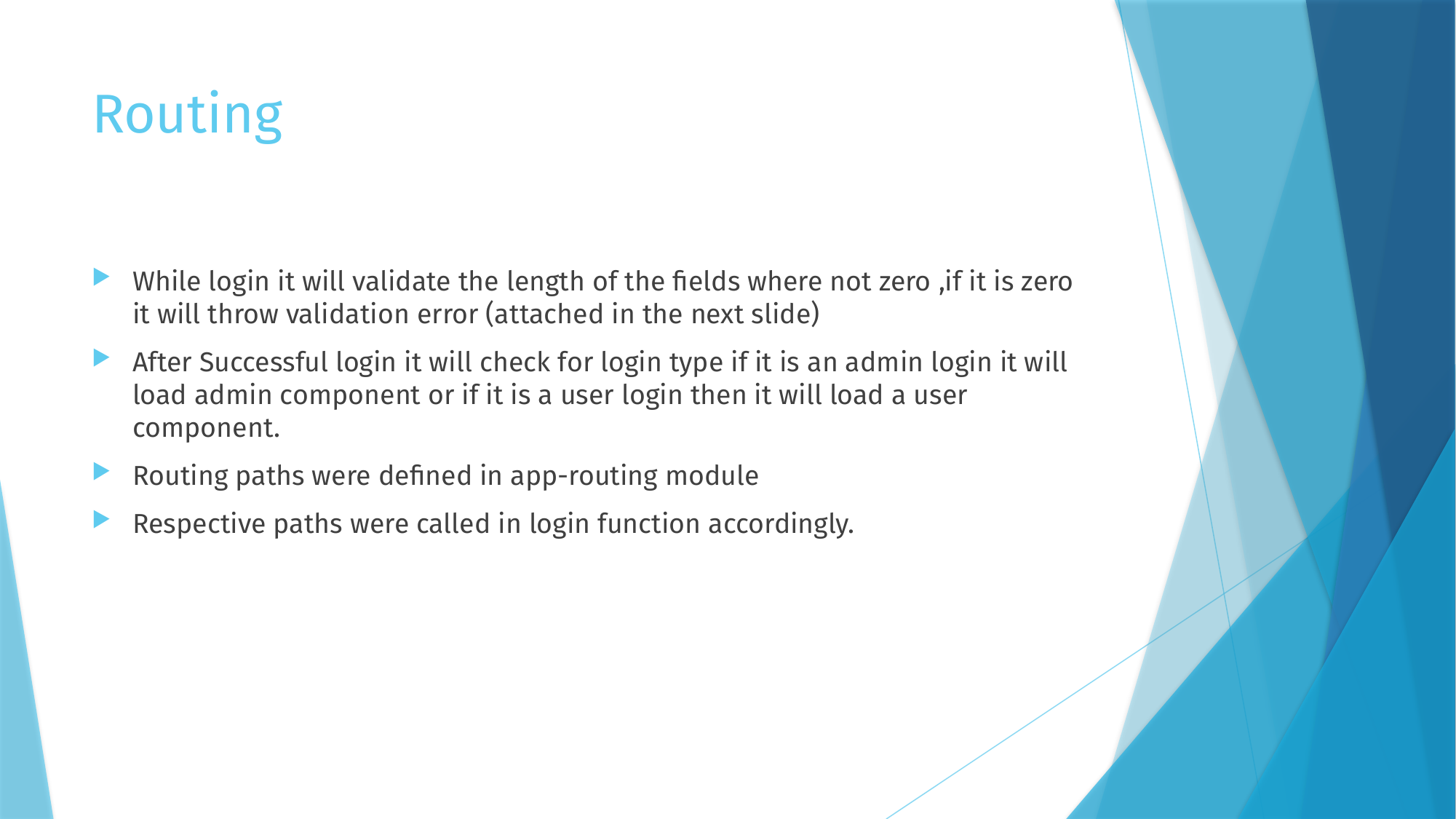

# Routing
While login it will validate the length of the fields where not zero ,if it is zero it will throw validation error (attached in the next slide)
After Successful login it will check for login type if it is an admin login it will load admin component or if it is a user login then it will load a user component.
Routing paths were defined in app-routing module
Respective paths were called in login function accordingly.